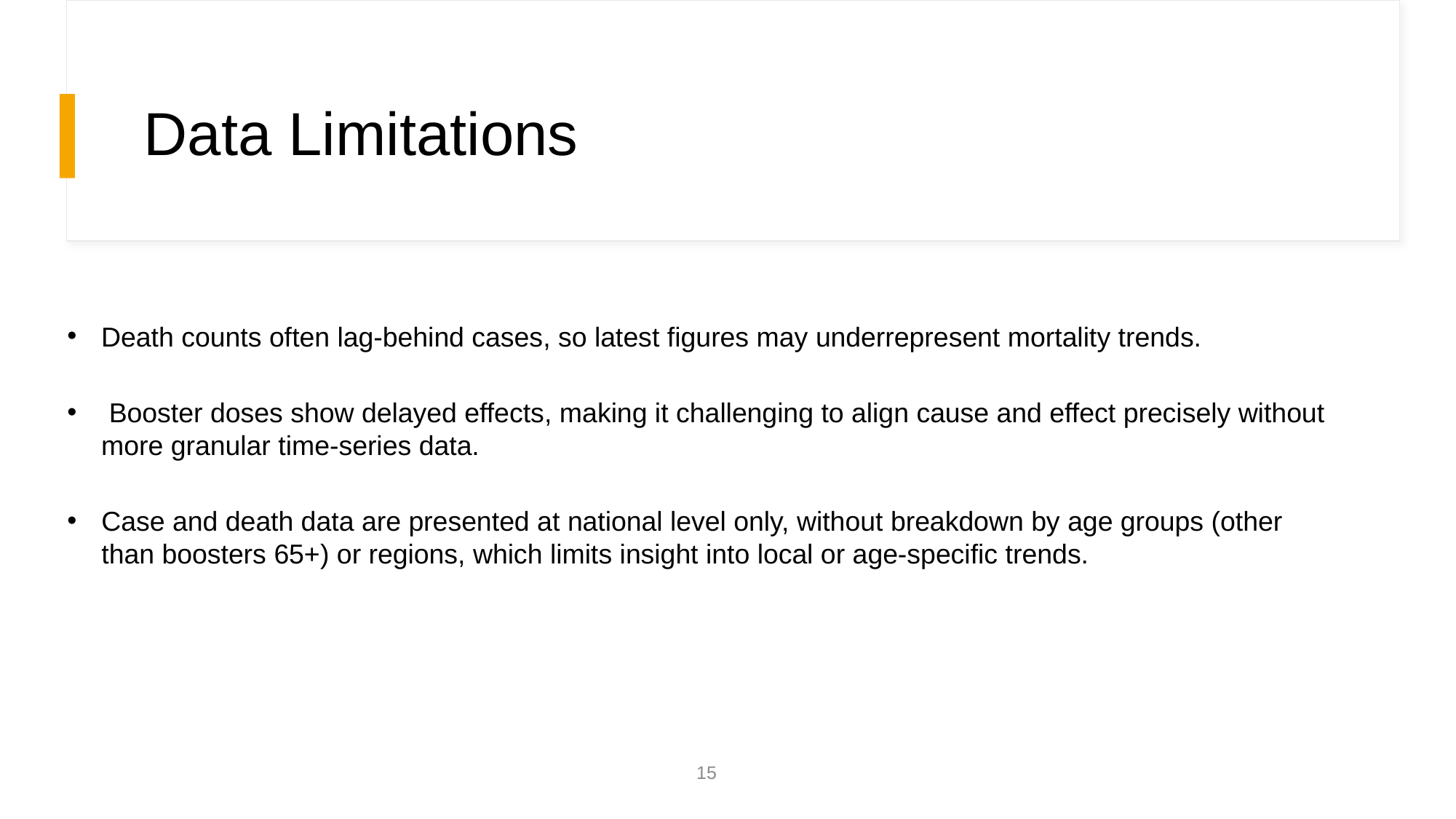

# Data Limitations
Death counts often lag-behind cases, so latest figures may underrepresent mortality trends.
 Booster doses show delayed effects, making it challenging to align cause and effect precisely without more granular time-series data.
Case and death data are presented at national level only, without breakdown by age groups (other than boosters 65+) or regions, which limits insight into local or age-specific trends.
15